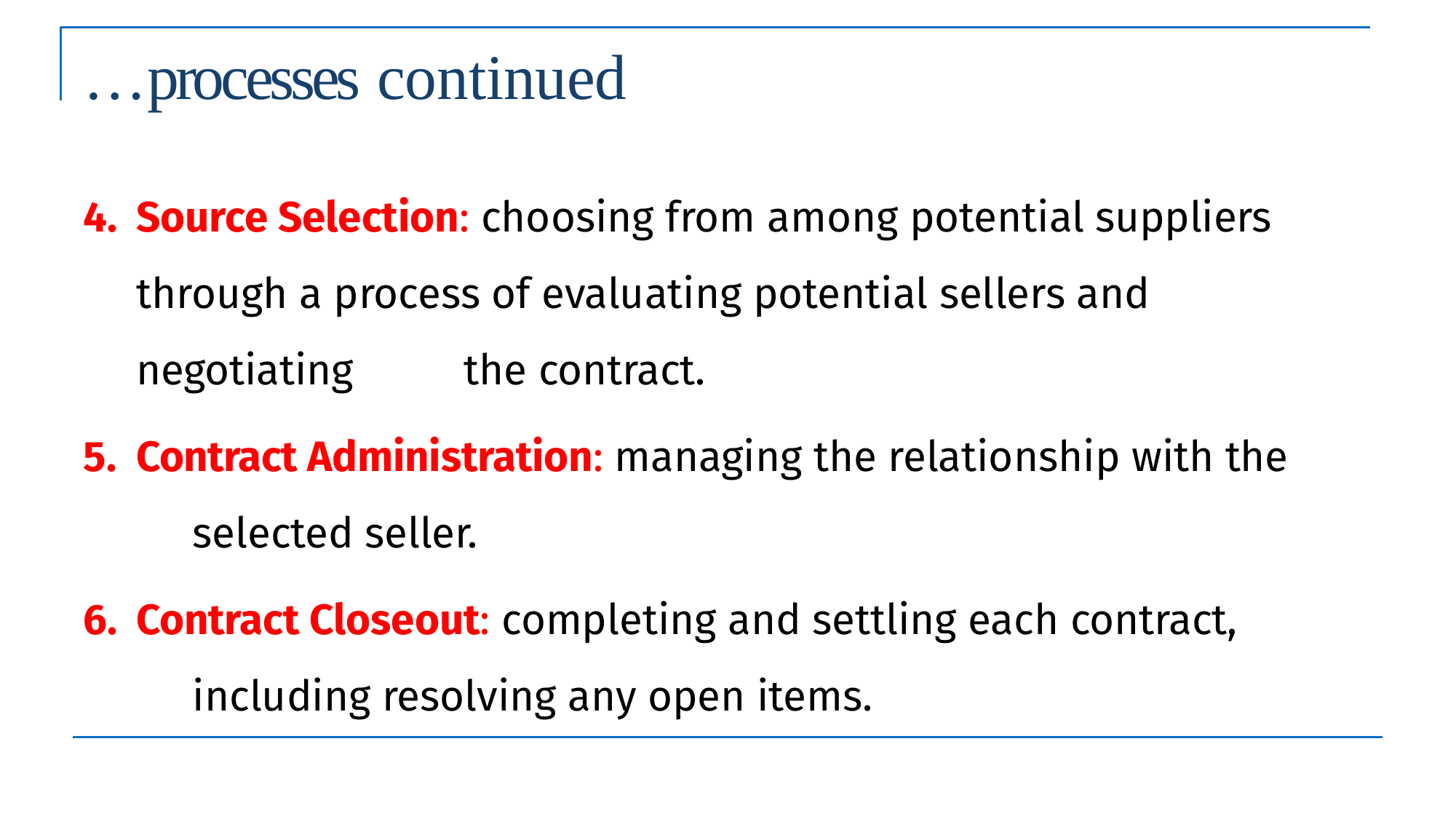

# …processes continued
Source Selection: choosing from among potential suppliers 	through a process of evaluating potential sellers and negotiating 	the contract.
Contract Administration: managing the relationship with the 	selected seller.
Contract Closeout: completing and settling each contract, 	including resolving any open items.